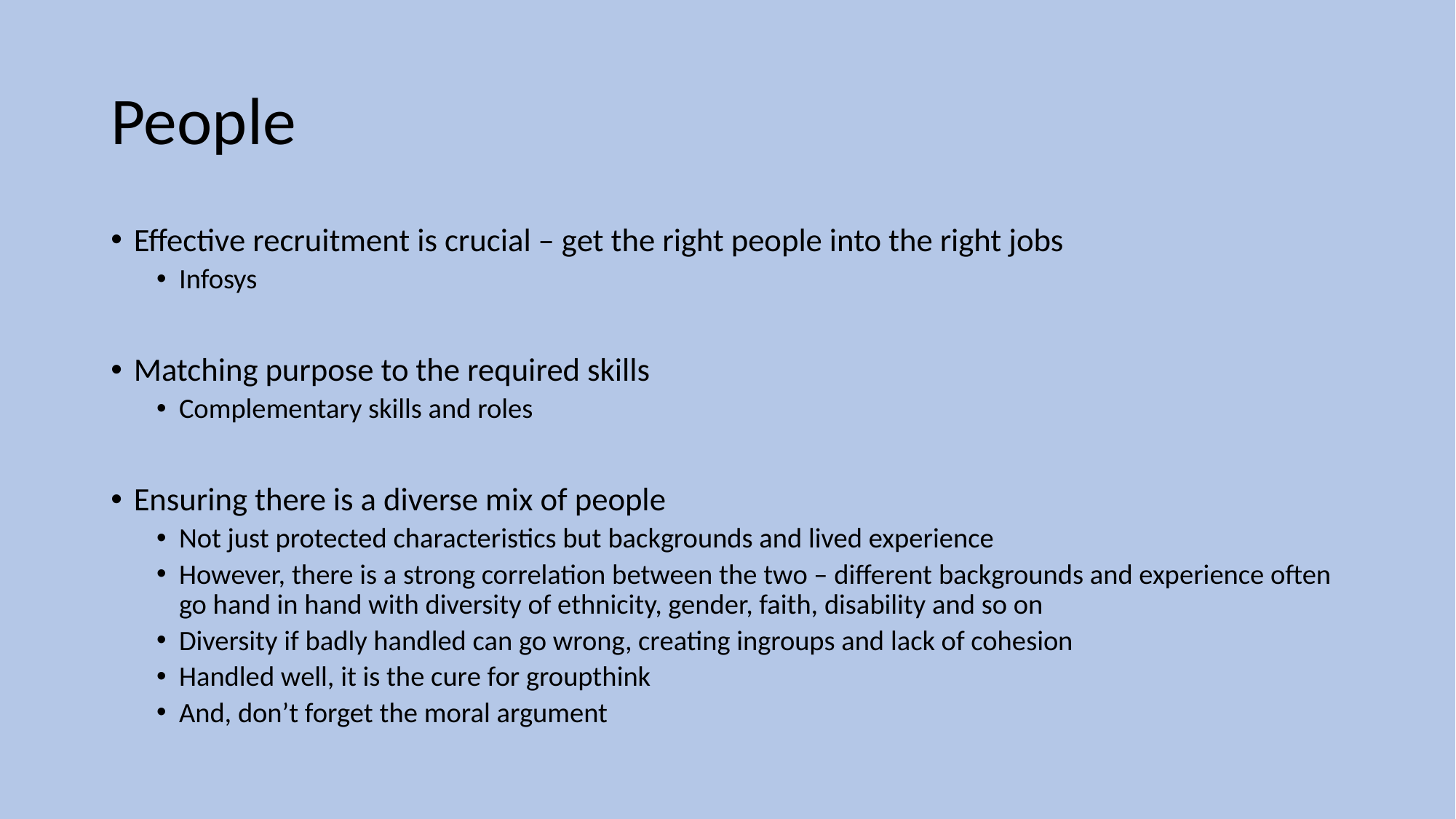

# People
Effective recruitment is crucial – get the right people into the right jobs
Infosys

Matching purpose to the required skills
Complementary skills and roles

Ensuring there is a diverse mix of people
Not just protected characteristics but backgrounds and lived experience
However, there is a strong correlation between the two – different backgrounds and experience often go hand in hand with diversity of ethnicity, gender, faith, disability and so on
Diversity if badly handled can go wrong, creating ingroups and lack of cohesion
Handled well, it is the cure for groupthink
And, don’t forget the moral argument